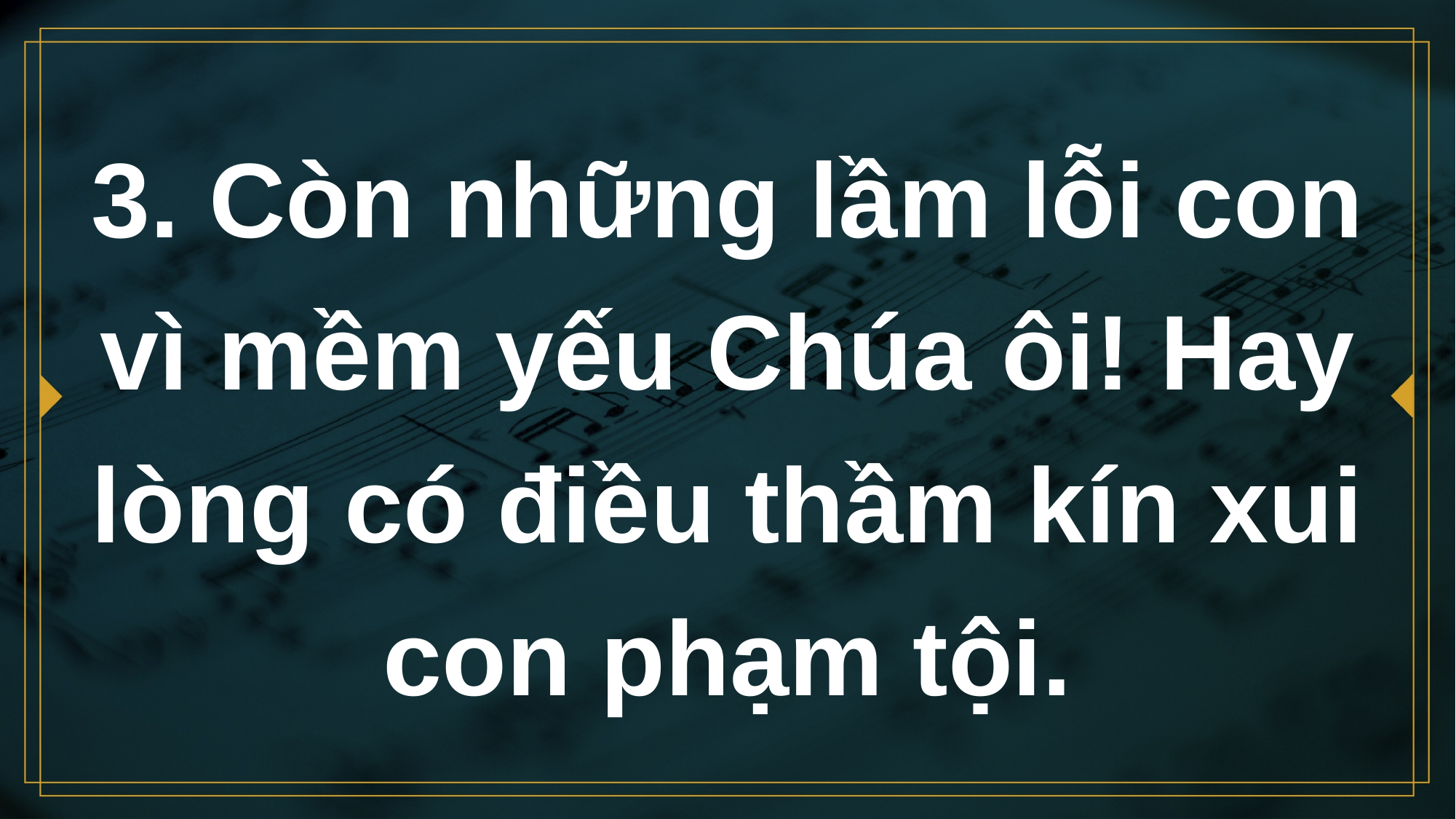

# 3. Còn những lầm lỗi con vì mềm yếu Chúa ôi! Hay lòng có điều thầm kín xui con phạm tội.